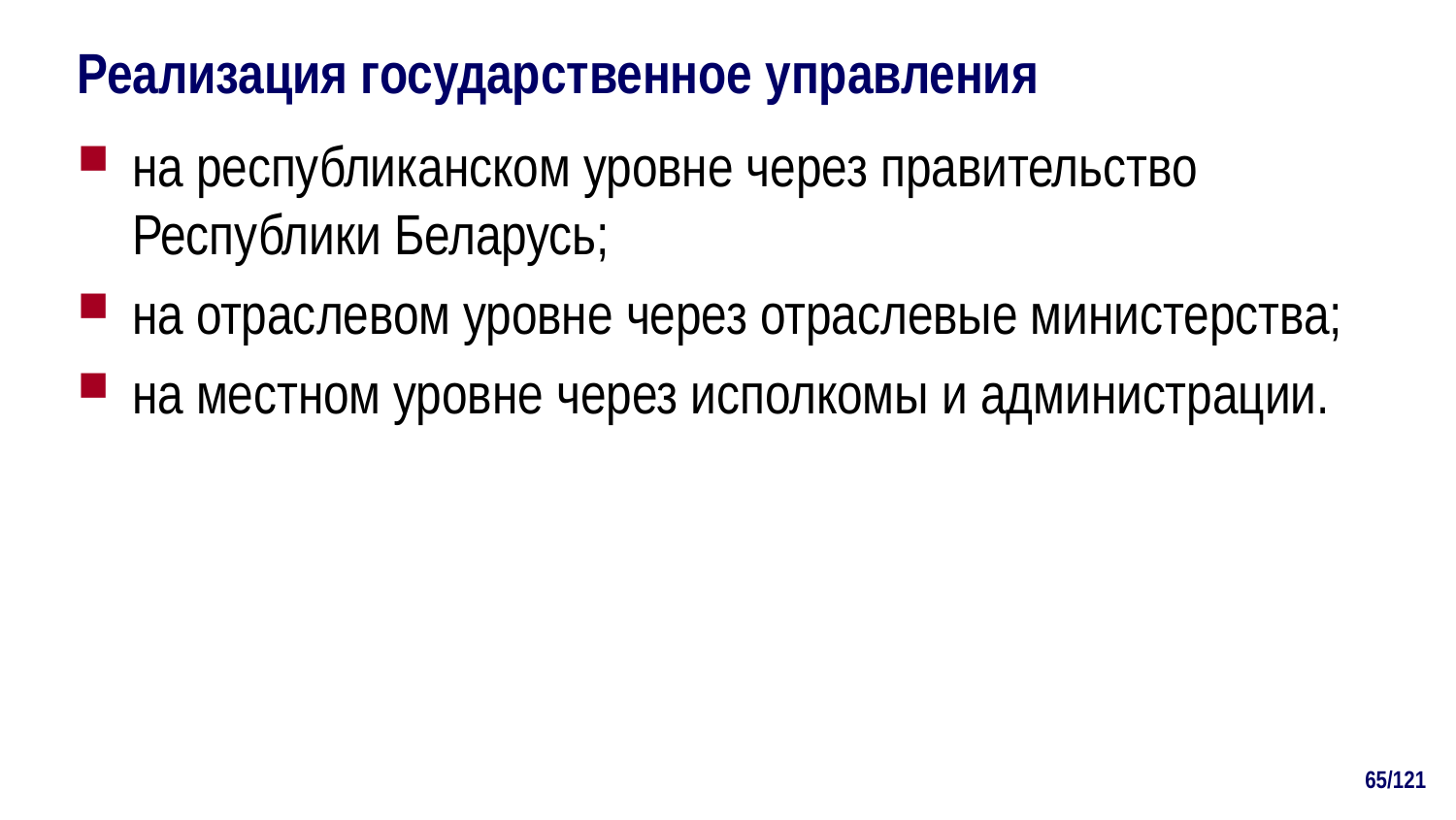

# Реализация государственное управления
на республиканском уровне через правительство Республики Беларусь;
на отраслевом уровне через отраслевые министерства;
на местном уровне через исполкомы и администрации.